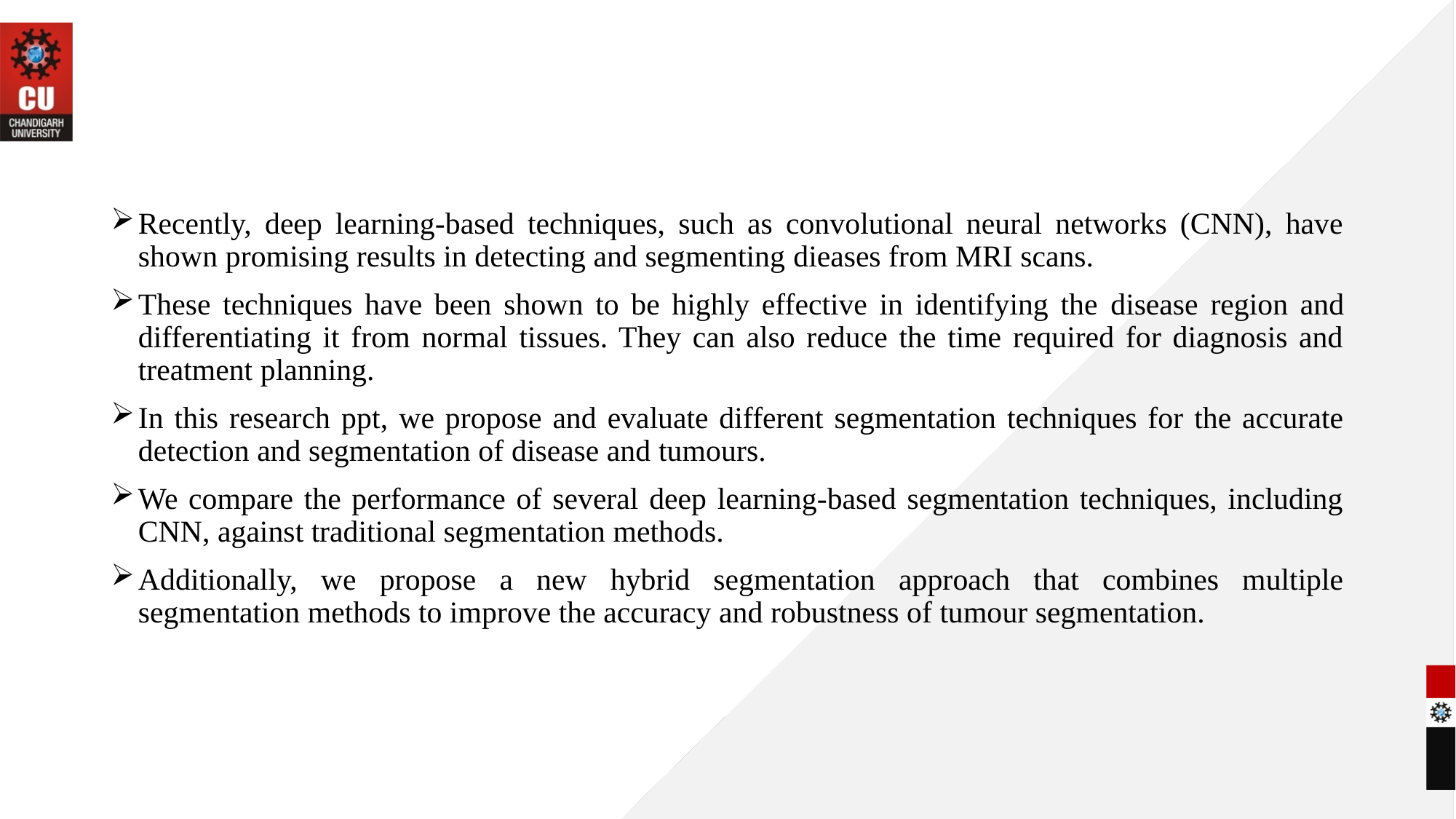

Recently, deep learning-based techniques, such as convolutional neural networks (CNN), have shown promising results in detecting and segmenting dieases from MRI scans.
These techniques have been shown to be highly effective in identifying the disease region and differentiating it from normal tissues. They can also reduce the time required for diagnosis and treatment planning.
In this research ppt, we propose and evaluate different segmentation techniques for the accurate detection and segmentation of disease and tumours.
We compare the performance of several deep learning-based segmentation techniques, including CNN, against traditional segmentation methods.
Additionally, we propose a new hybrid segmentation approach that combines multiple segmentation methods to improve the accuracy and robustness of tumour segmentation.
4